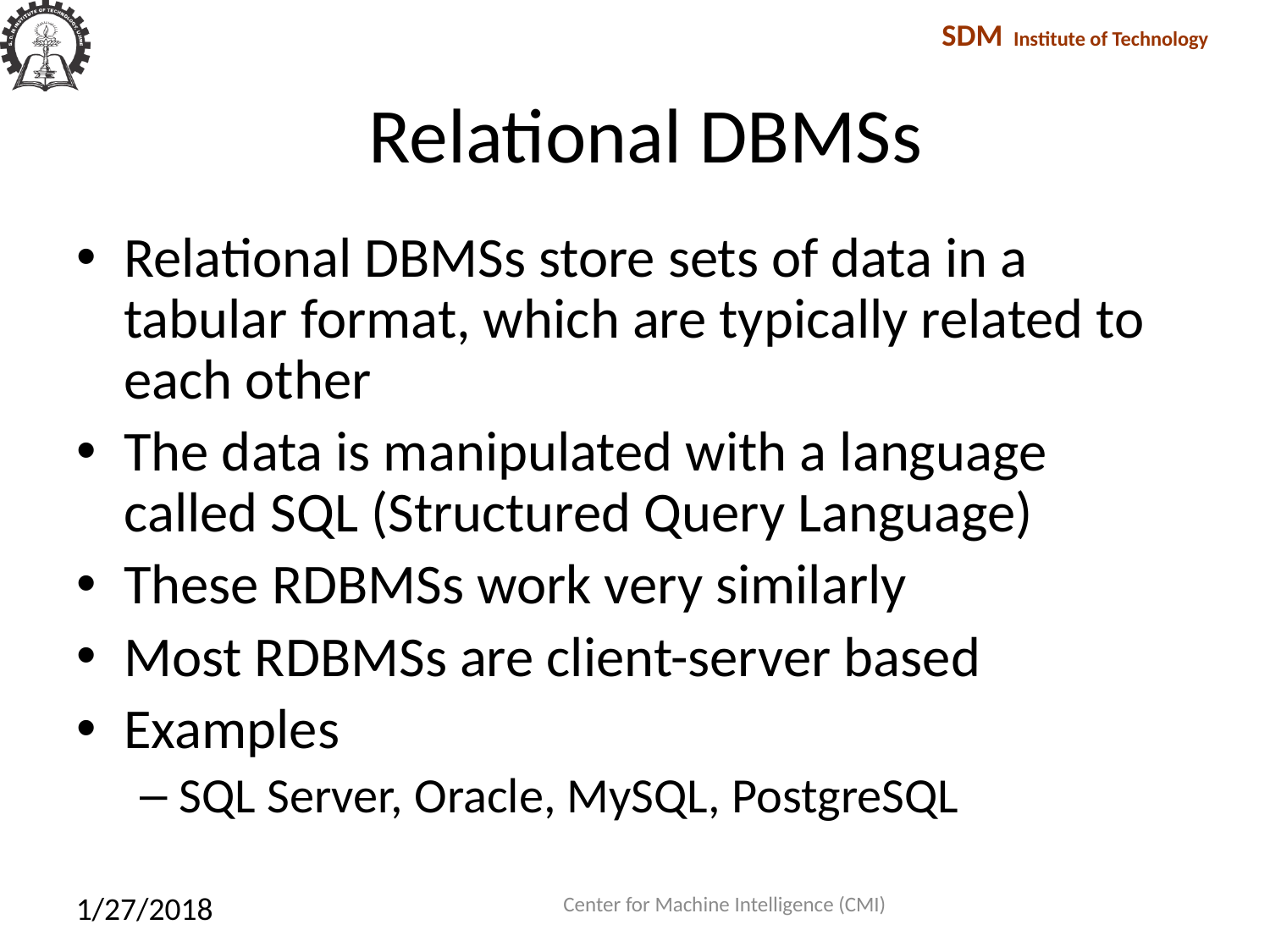

# Relational DBMSs
Relational DBMSs store sets of data in a tabular format, which are typically related to each other
The data is manipulated with a language called SQL (Structured Query Language)
These RDBMSs work very similarly
Most RDBMSs are client-server based
Examples
SQL Server, Oracle, MySQL, PostgreSQL
Center for Machine Intelligence (CMI)
1/27/2018